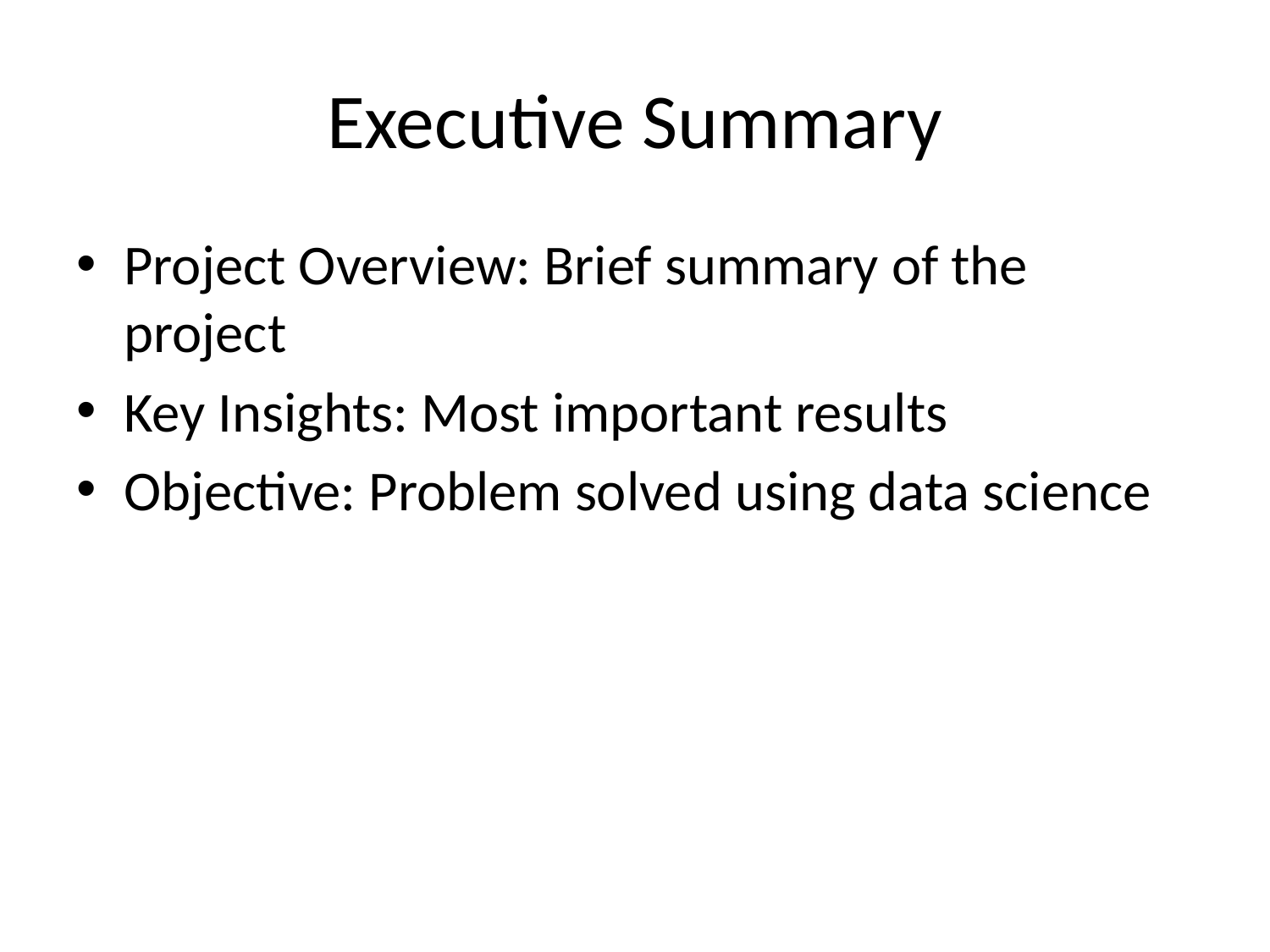

# Executive Summary
Project Overview: Brief summary of the project
Key Insights: Most important results
Objective: Problem solved using data science